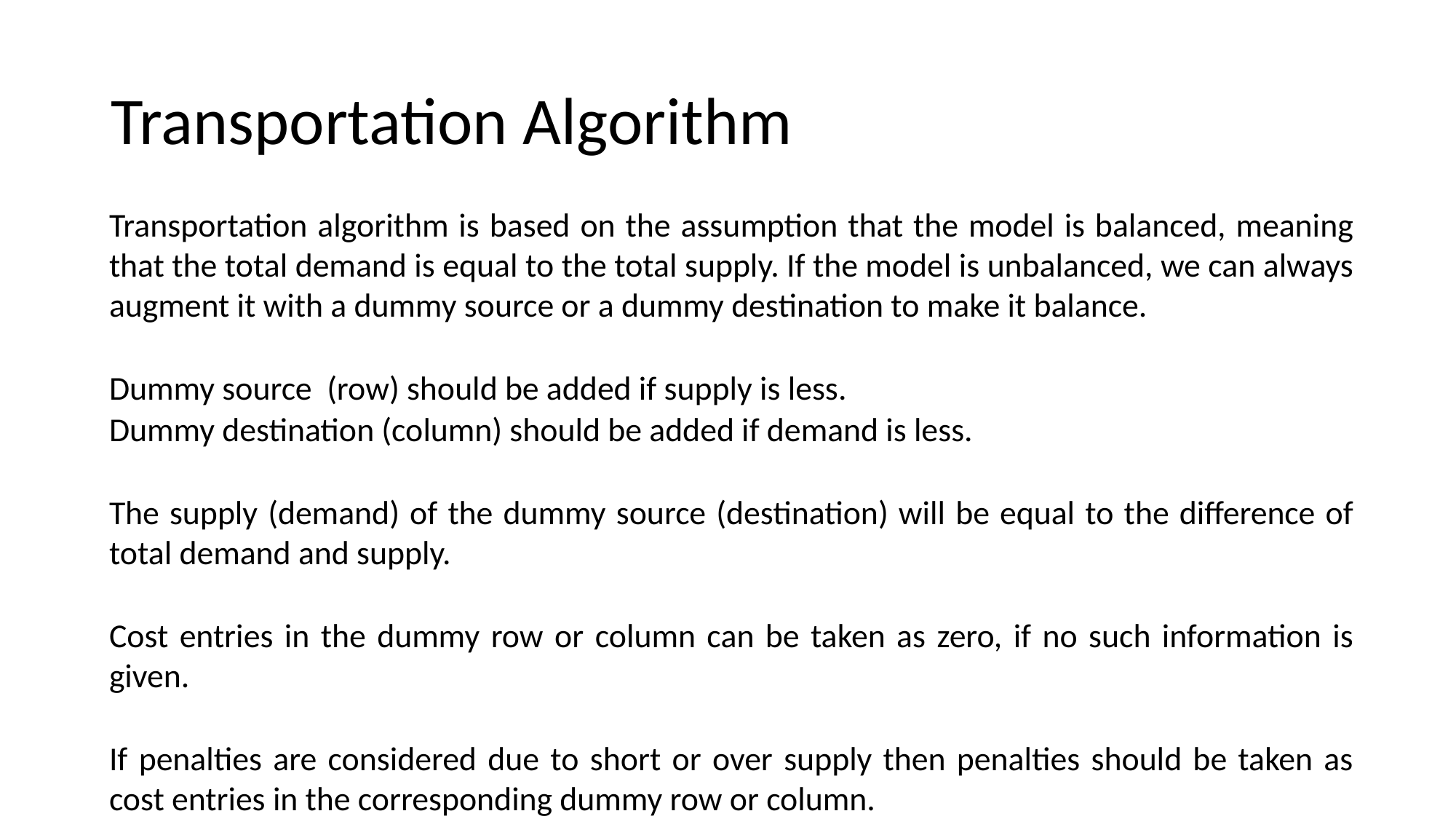

# Transportation Algorithm
Transportation algorithm is based on the assumption that the model is balanced, meaning that the total demand is equal to the total supply. If the model is unbalanced, we can always augment it with a dummy source or a dummy destination to make it balance.

Dummy source  (row) should be added if supply is less.
Dummy destination (column) should be added if demand is less.

The supply (demand) of the dummy source (destination) will be equal to the difference of total demand and supply.

Cost entries in the dummy row or column can be taken as zero, if no such information is given.

If penalties are considered due to short or over supply then penalties should be taken as cost entries in the corresponding dummy row or column.